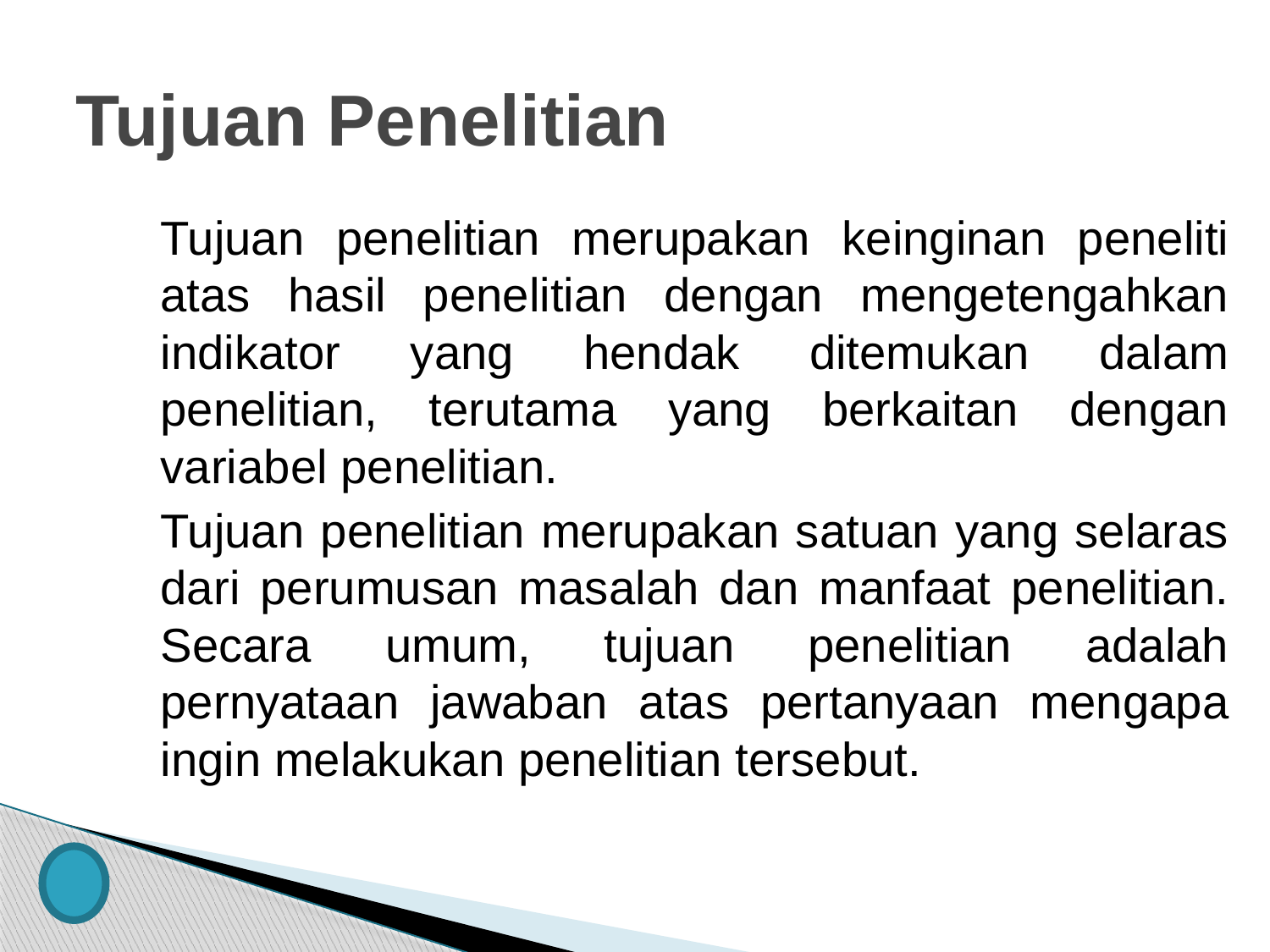

# Tujuan Penelitian
Tujuan penelitian merupakan keinginan peneliti atas hasil penelitian dengan mengetengahkan indikator yang hendak ditemukan dalam penelitian, terutama yang berkaitan dengan variabel penelitian.
Tujuan penelitian merupakan satuan yang selaras dari perumusan masalah dan manfaat penelitian. Secara umum, tujuan penelitian adalah pernyataan jawaban atas pertanyaan mengapa ingin melakukan penelitian tersebut.